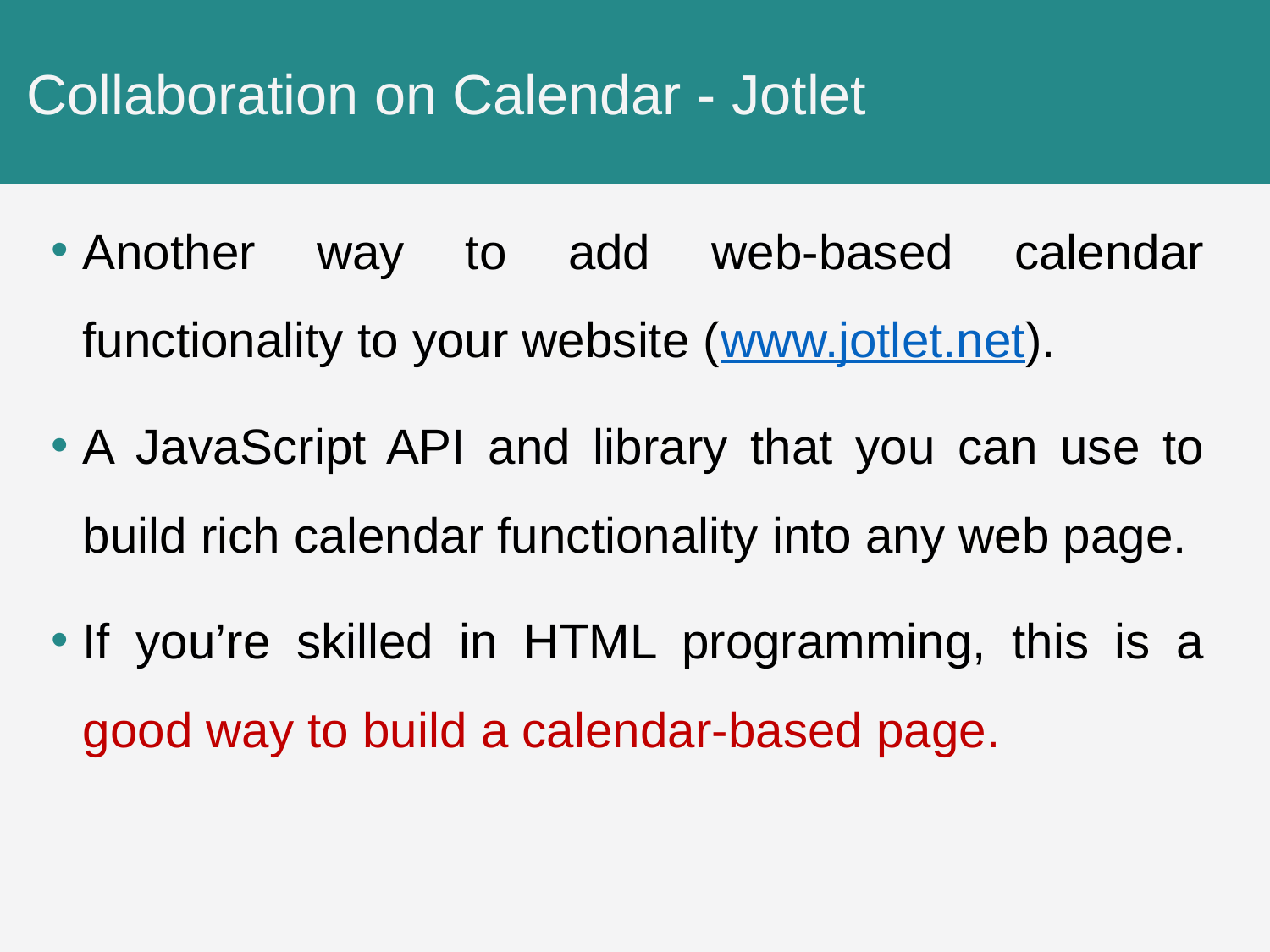

# Collaboration on Calendar - Jotlet
Another way to add web-based calendar functionality to your website (www.jotlet.net).
A JavaScript API and library that you can use to build rich calendar functionality into any web page.
If you’re skilled in HTML programming, this is a good way to build a calendar-based page.